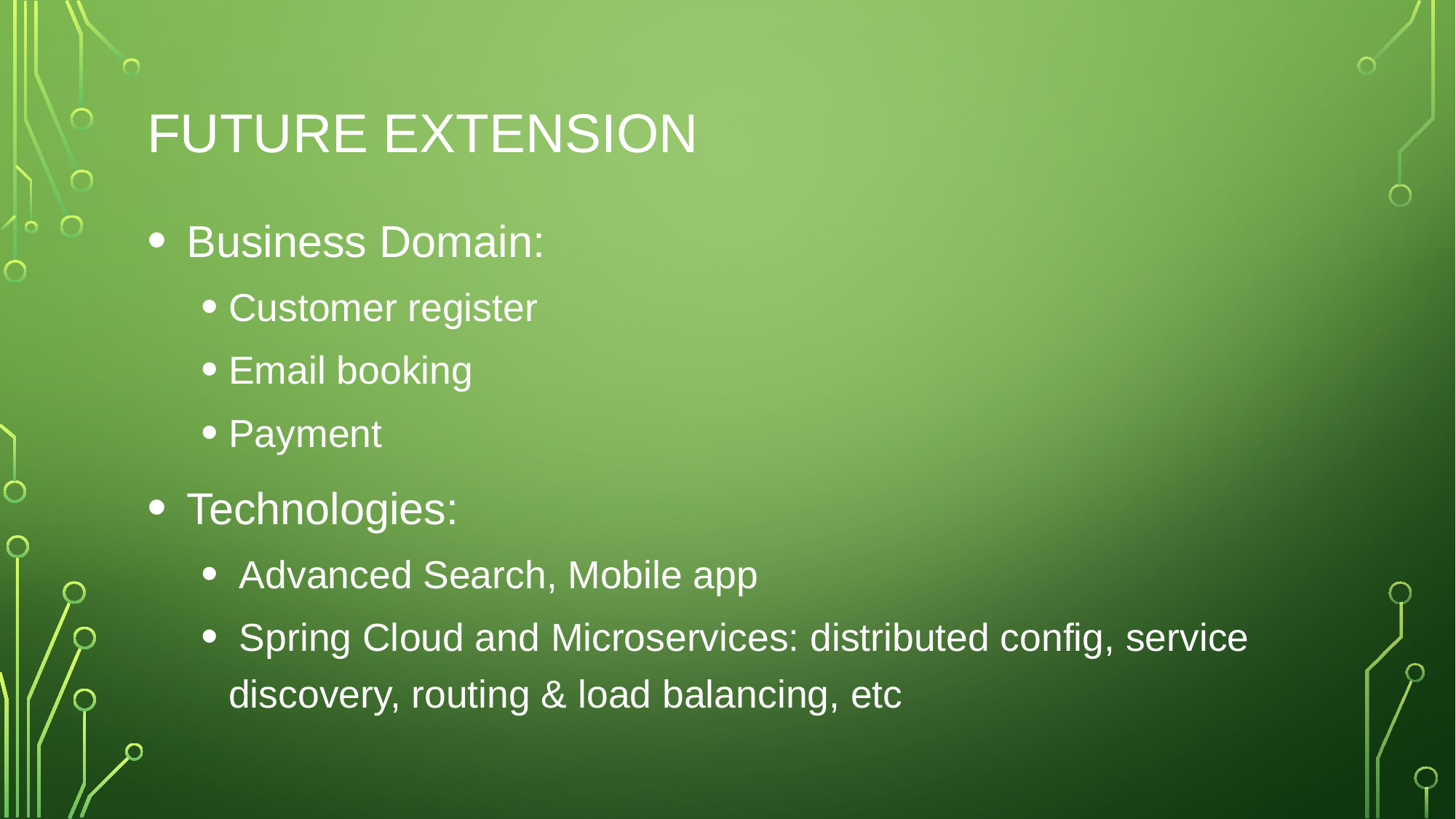

# Future Extension
 Business Domain:
Customer register
Email booking
Payment
 Technologies:
 Advanced Search, Mobile app
 Spring Cloud and Microservices: distributed config, service discovery, routing & load balancing, etc